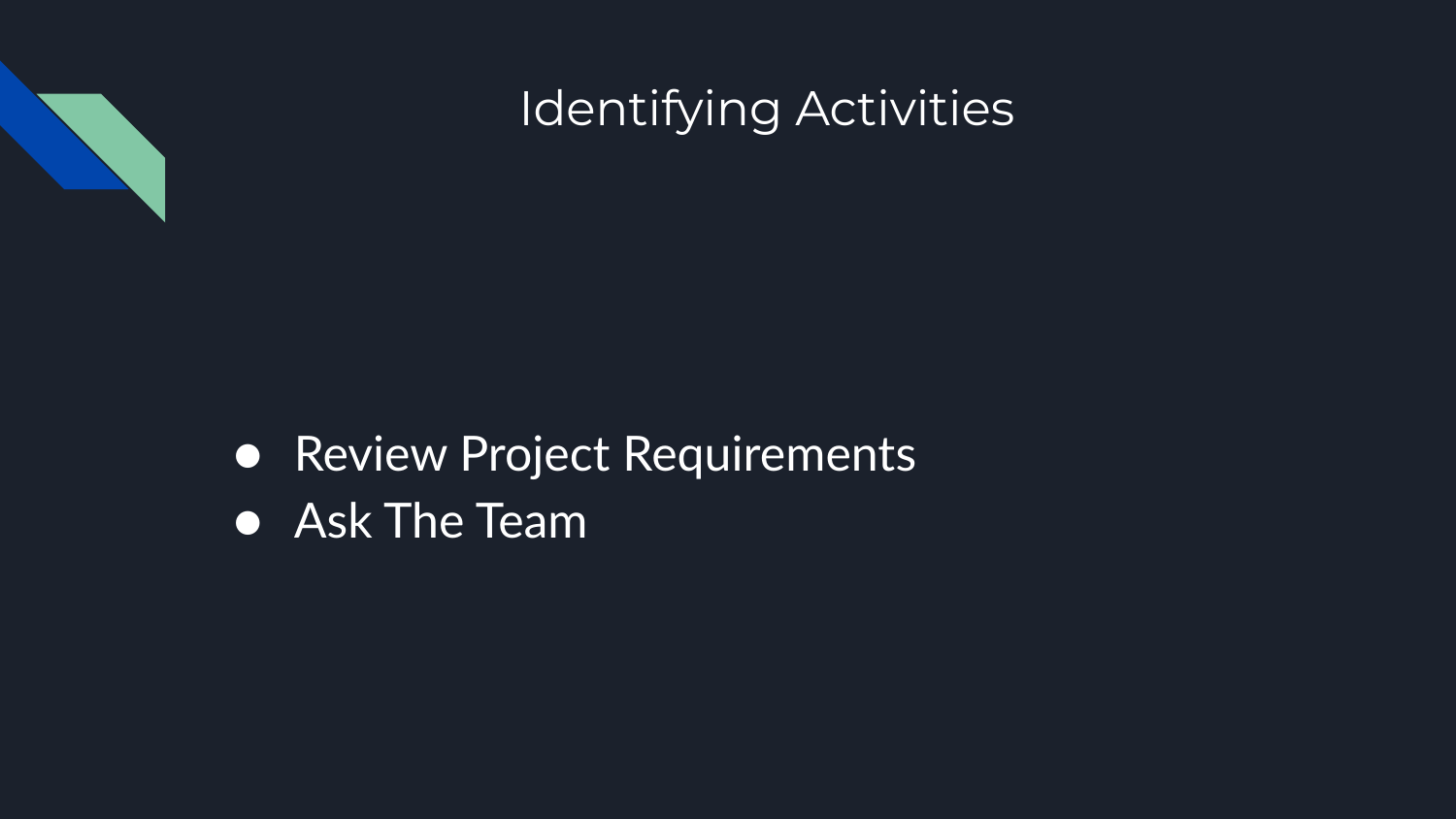

# Identifying Activities
Review Project Requirements
Ask The Team